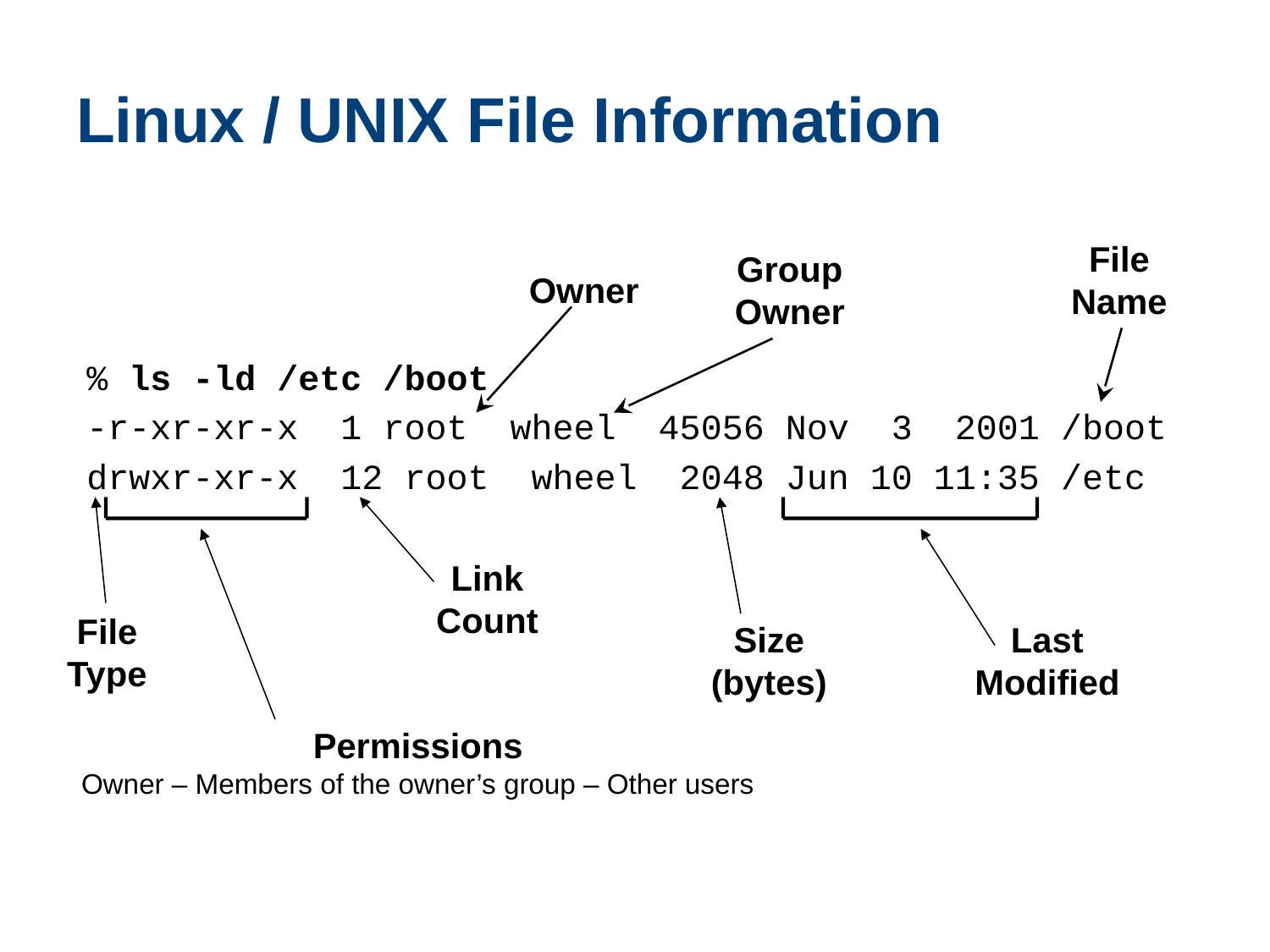

# Linux / UNIX File Information
File
Name
Group
Owner
Owner

% ls -ld /etc /boot
-r-xr-xr-x  1 root  wheel  45056 Nov  3  2001 /boot
drwxr-xr-x  12 root  wheel  2048 Jun 10 11:35 /etc

Link
Count
File
Type
Size
(bytes)
Last
Modified
Permissions
Owner – Members of the owner’s group – Other users